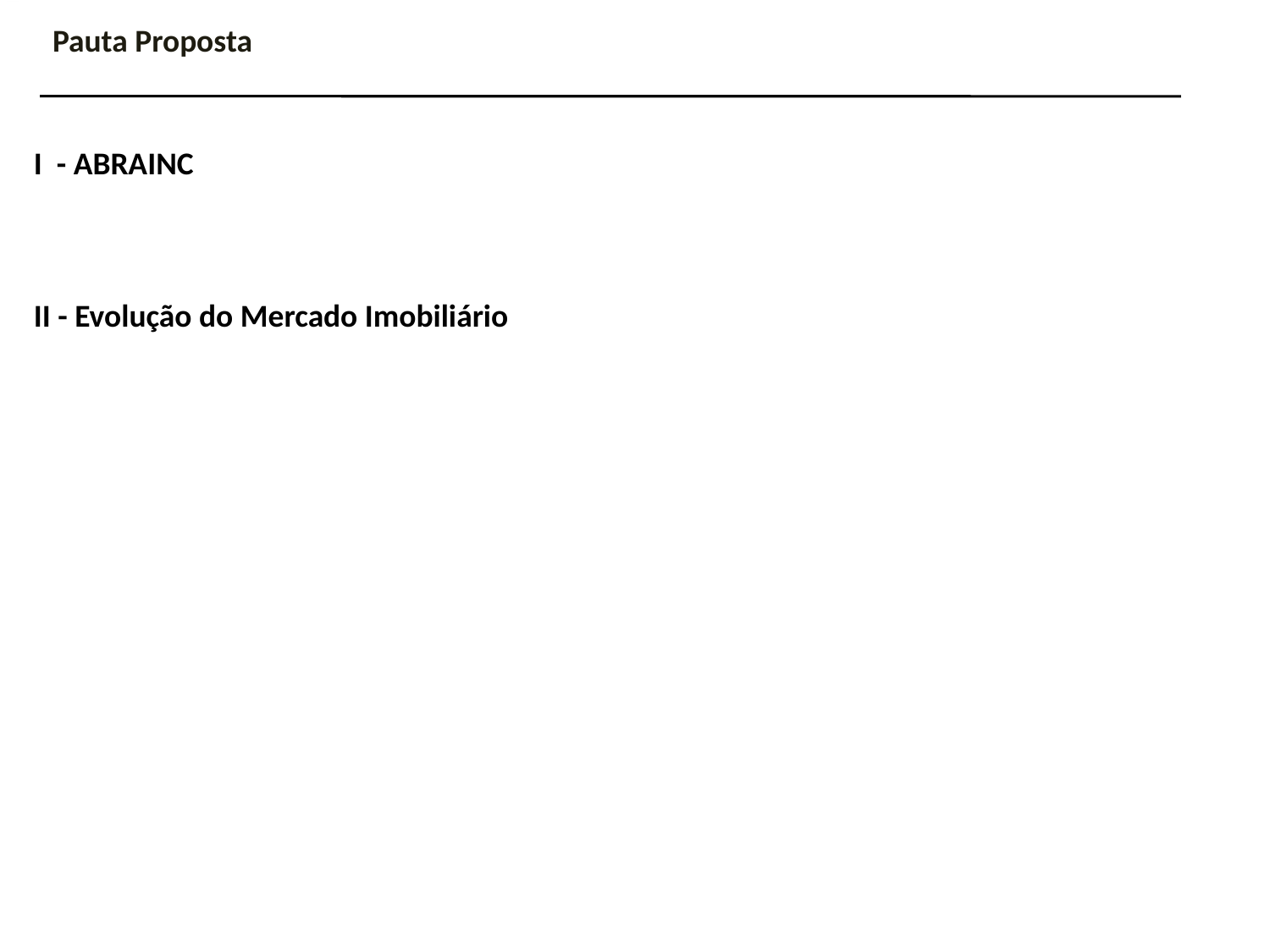

Pauta Proposta

I  - ABRAINC

II - Evolução do Mercado Imobiliário